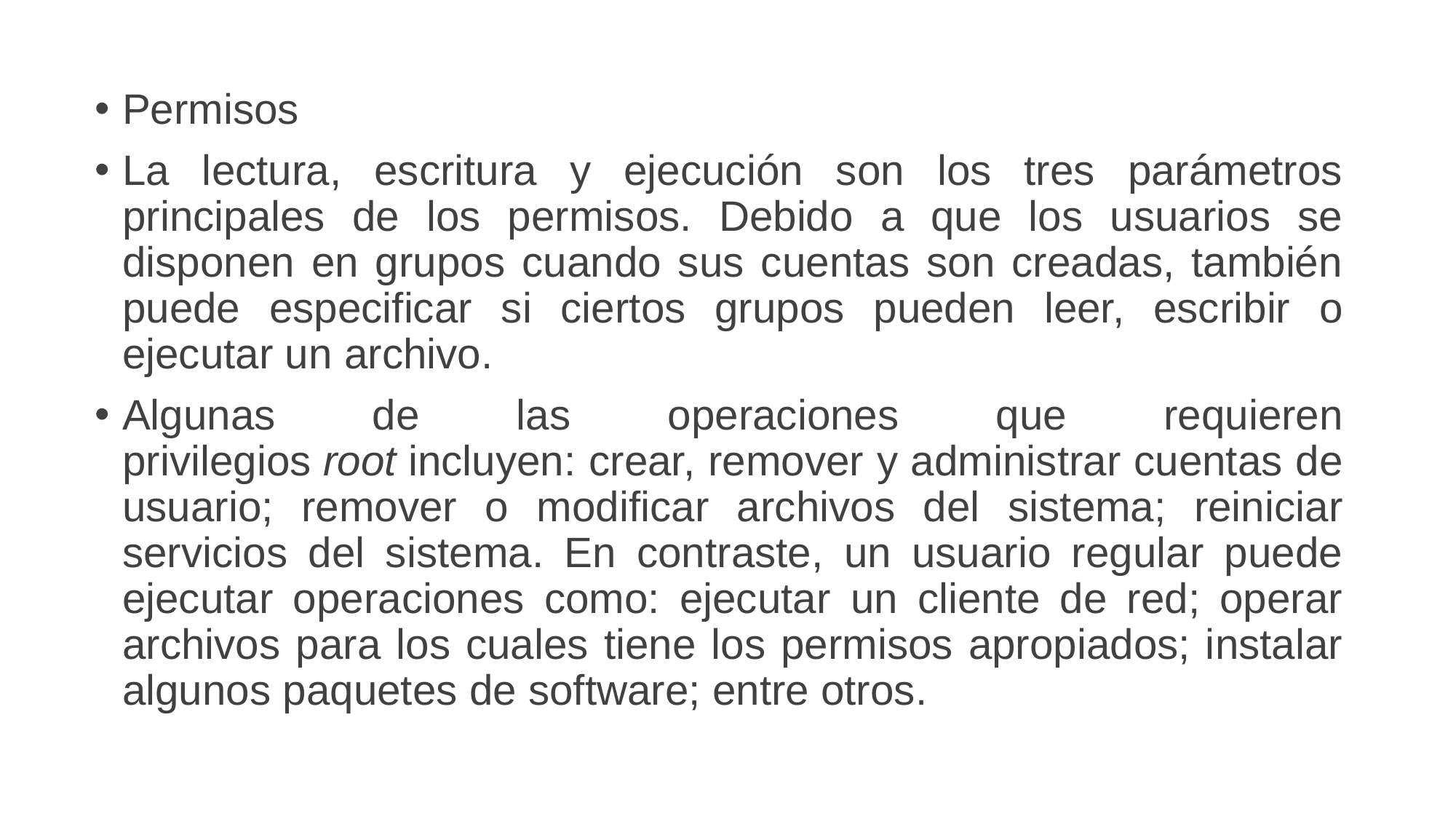

Permisos
La lectura, escritura y ejecución son los tres parámetros principales de los permisos. Debido a que los usuarios se disponen en grupos cuando sus cuentas son creadas, también puede especificar si ciertos grupos pueden leer, escribir o ejecutar un archivo.
Algunas de las operaciones que requieren privilegios root incluyen: crear, remover y administrar cuentas de usuario; remover o modificar archivos del sistema; reiniciar servicios del sistema. En contraste, un usuario regular puede ejecutar operaciones como: ejecutar un cliente de red; operar archivos para los cuales tiene los permisos apropiados; instalar algunos paquetes de software; entre otros.